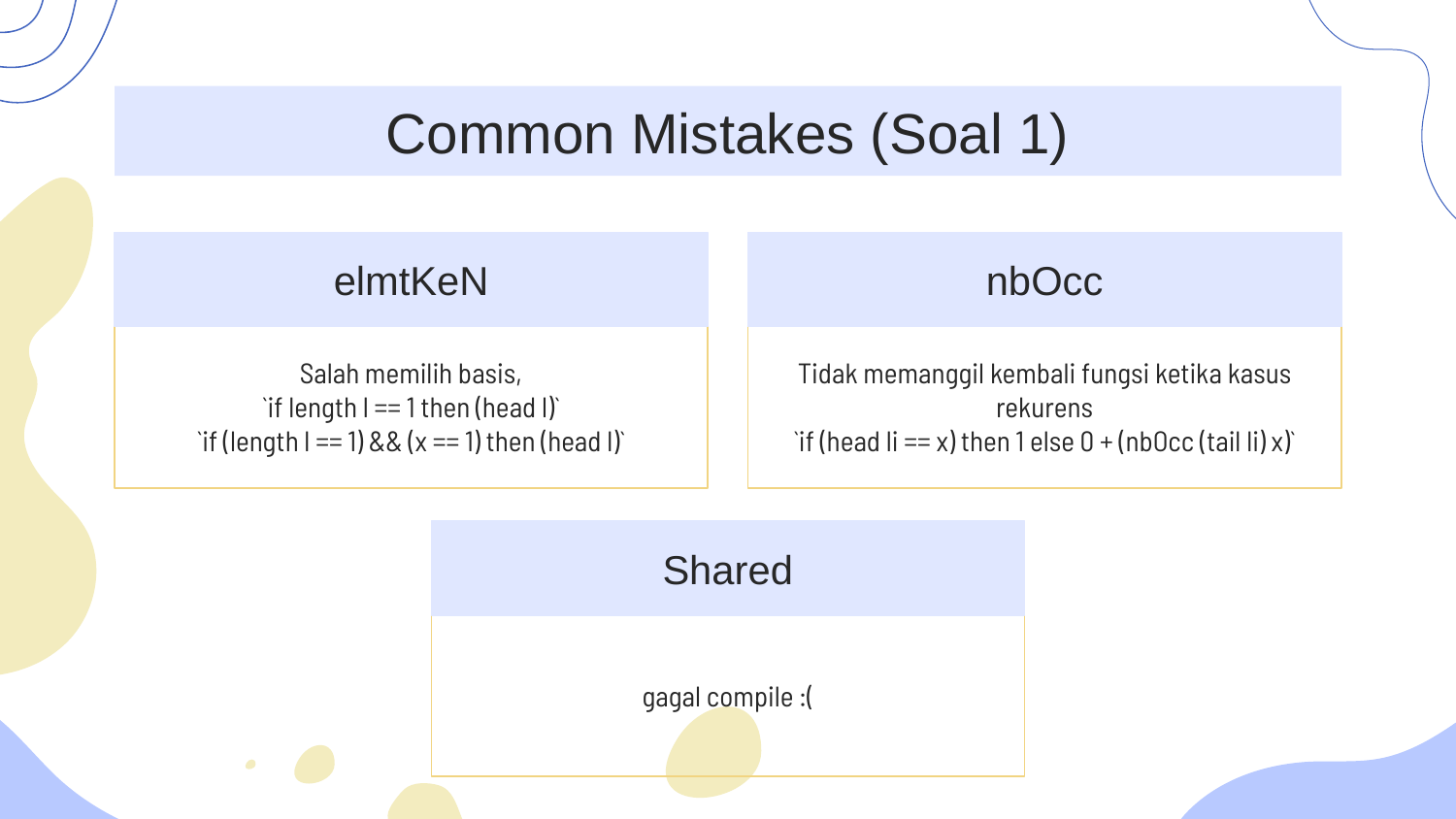

# Common Mistakes (Soal 1)
elmtKeN
nbOcc
Salah memilih basis,
`if length l == 1 then (head l)`
`if (length l == 1) && (x == 1) then (head l)`
Tidak memanggil kembali fungsi ketika kasus rekurens
`if (head li == x) then 1 else 0 + (nbOcc (tail li) x)`
Shared
gagal compile :(